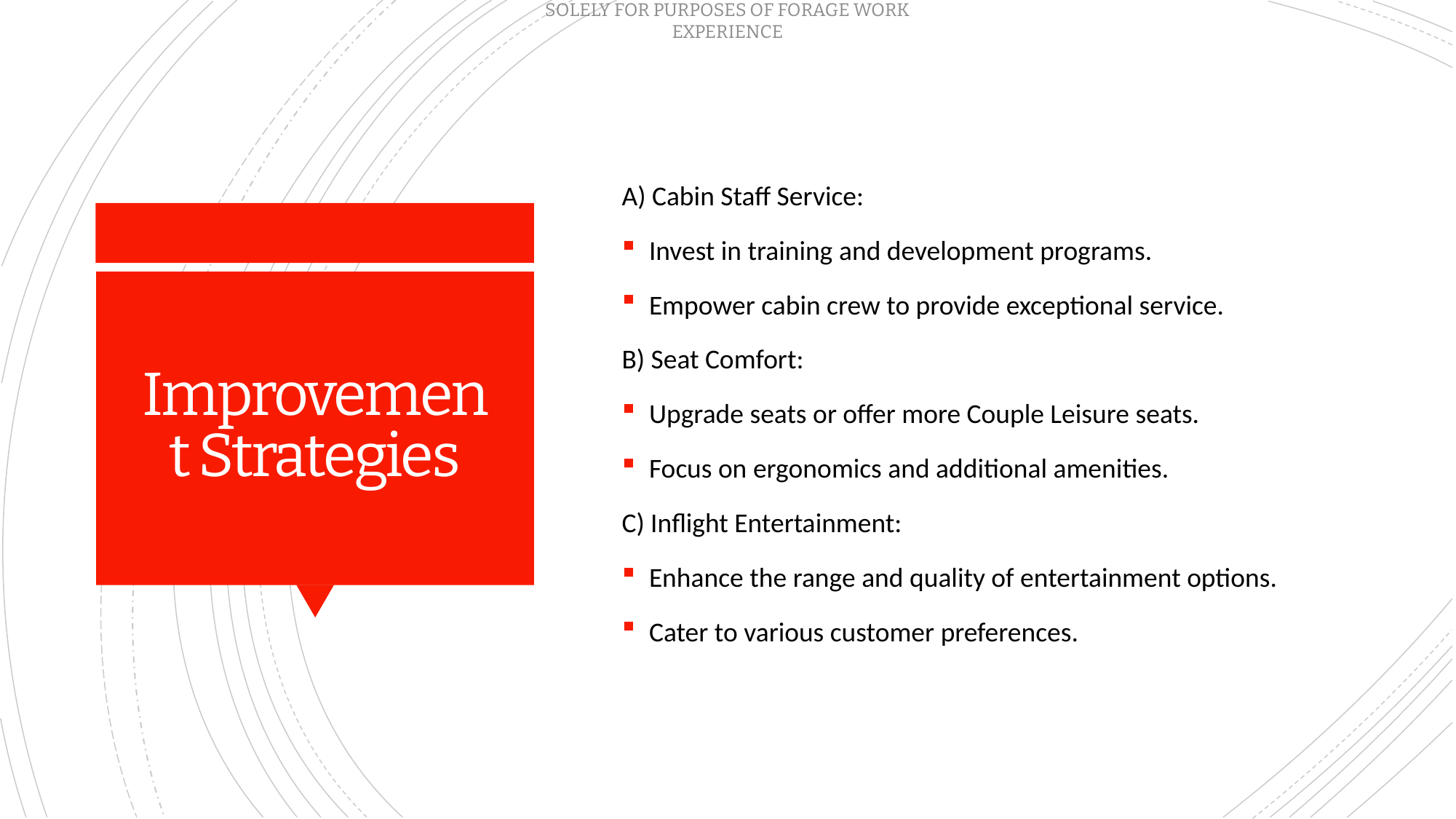

A) Cabin Staff Service:
Invest in training and development programs.
Empower cabin crew to provide exceptional service.
B) Seat Comfort:
Upgrade seats or offer more Couple Leisure seats.
Focus on ergonomics and additional amenities.
C) Inflight Entertainment:
Enhance the range and quality of entertainment options.
Cater to various customer preferences.
# Improvement Strategies